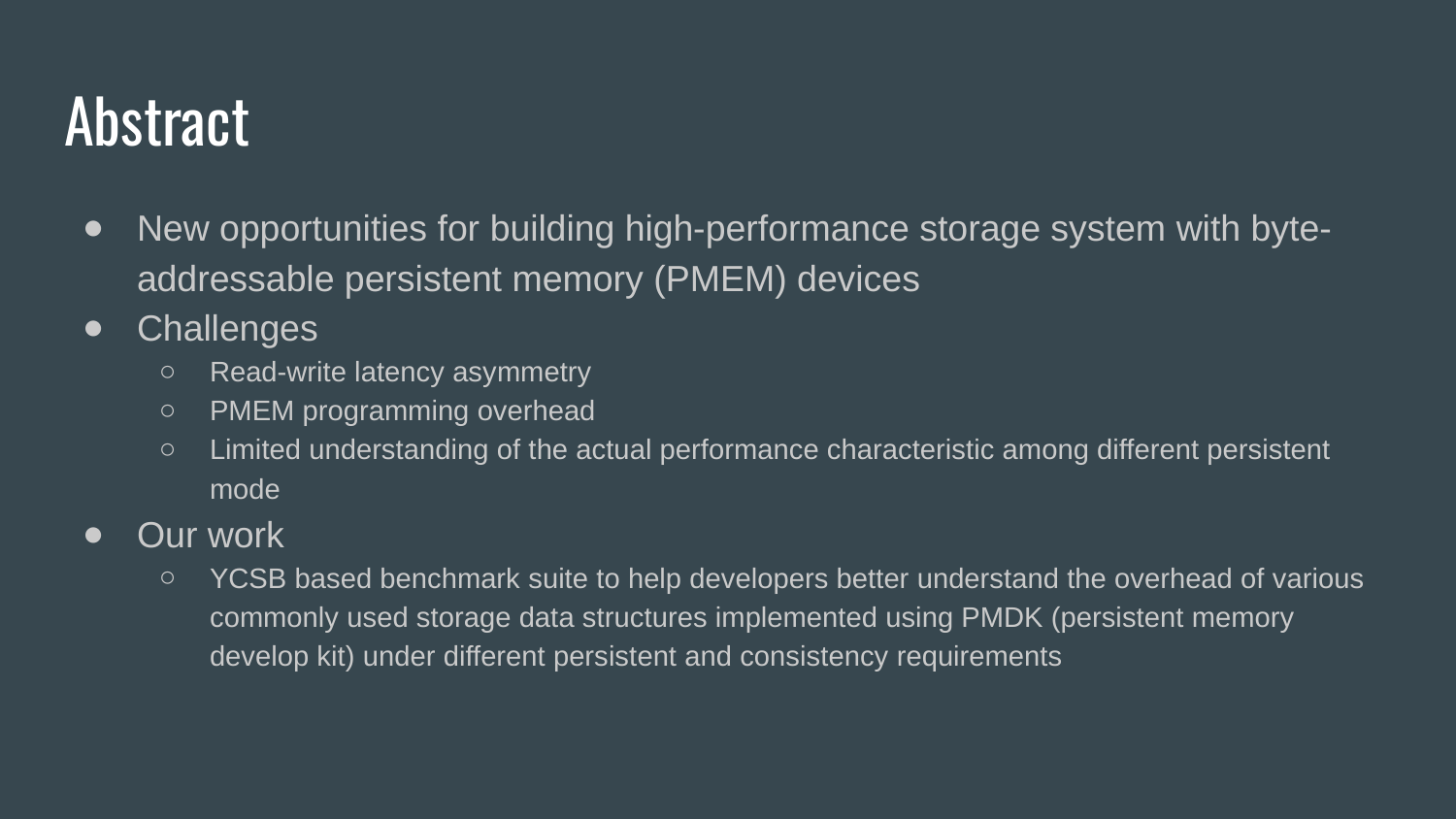

# Abstract
New opportunities for building high-performance storage system with byte-addressable persistent memory (PMEM) devices
Challenges
Read-write latency asymmetry
PMEM programming overhead
Limited understanding of the actual performance characteristic among different persistent mode
Our work
YCSB based benchmark suite to help developers better understand the overhead of various commonly used storage data structures implemented using PMDK (persistent memory develop kit) under different persistent and consistency requirements